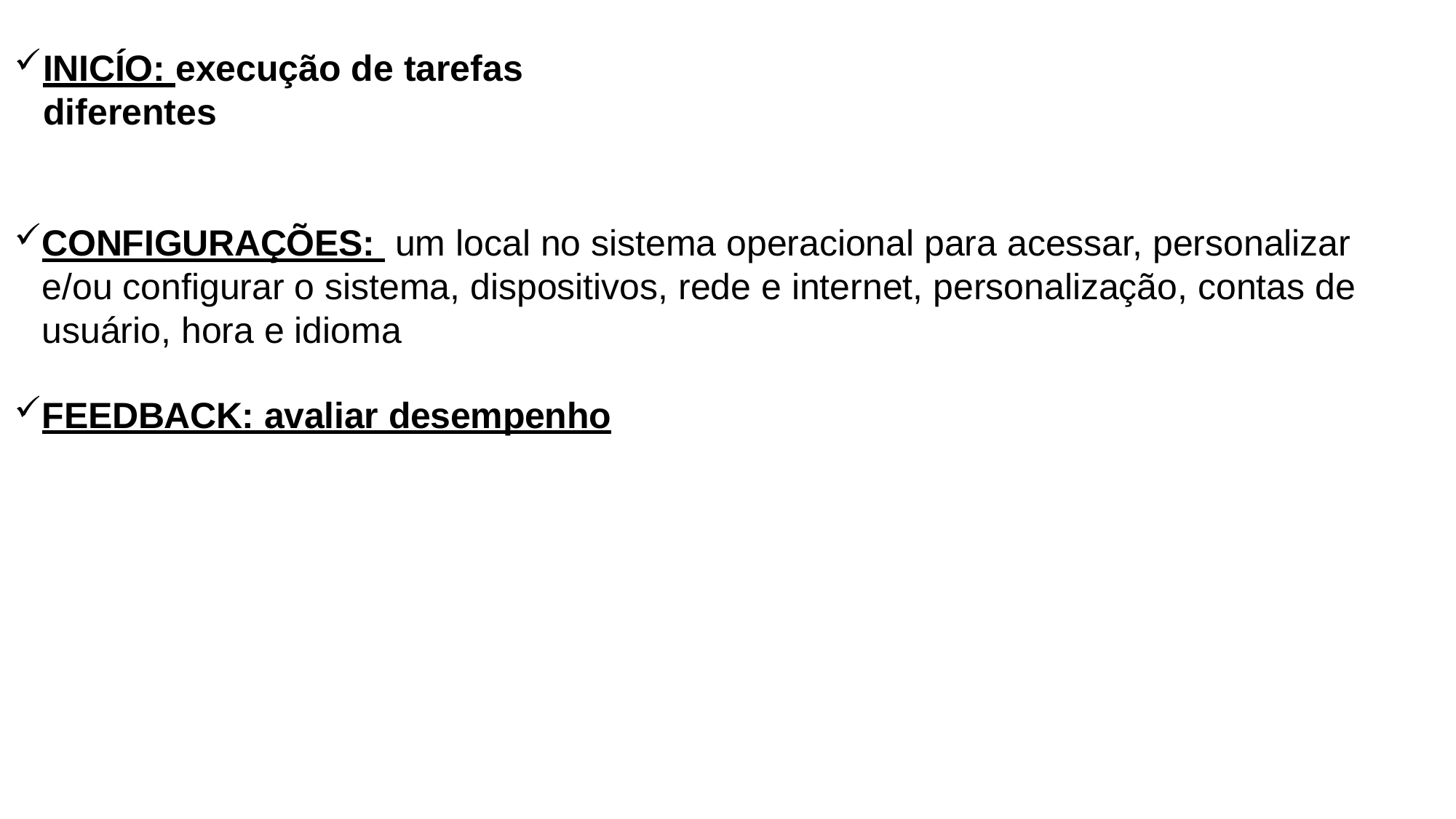

INICÍO: execução de tarefas diferentes
CONFIGURAÇÕES:  um local no sistema operacional para acessar, personalizar e/ou configurar o sistema, dispositivos, rede e internet, personalização, contas de usuário, hora e idioma
FEEDBACK: avaliar desempenho